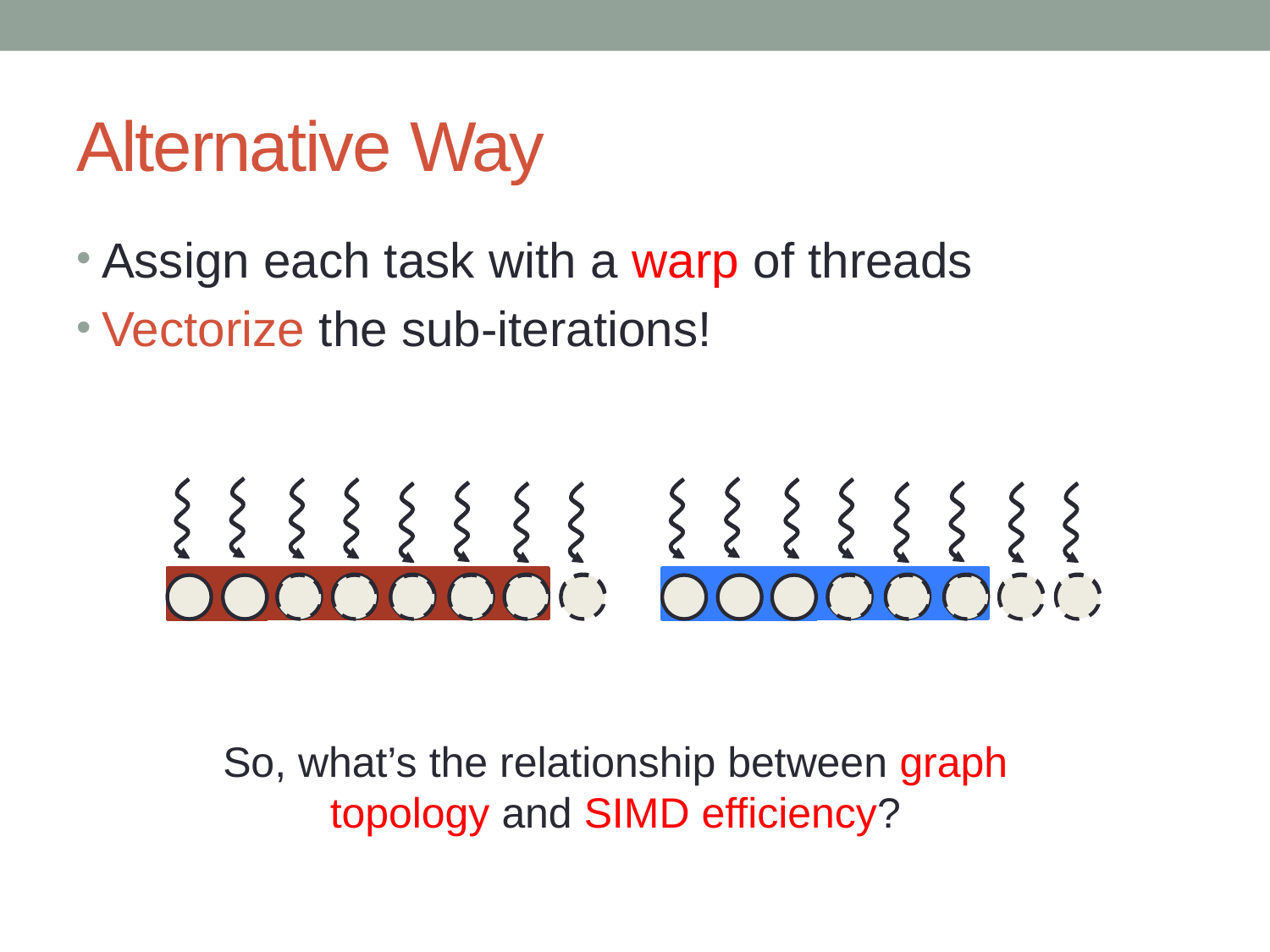

I
# Alternative Way
Assign each task with a warp of threads
Vectorize the sub-iterations!

So, what’s the relationship between graph topology and SIMD efficiency?